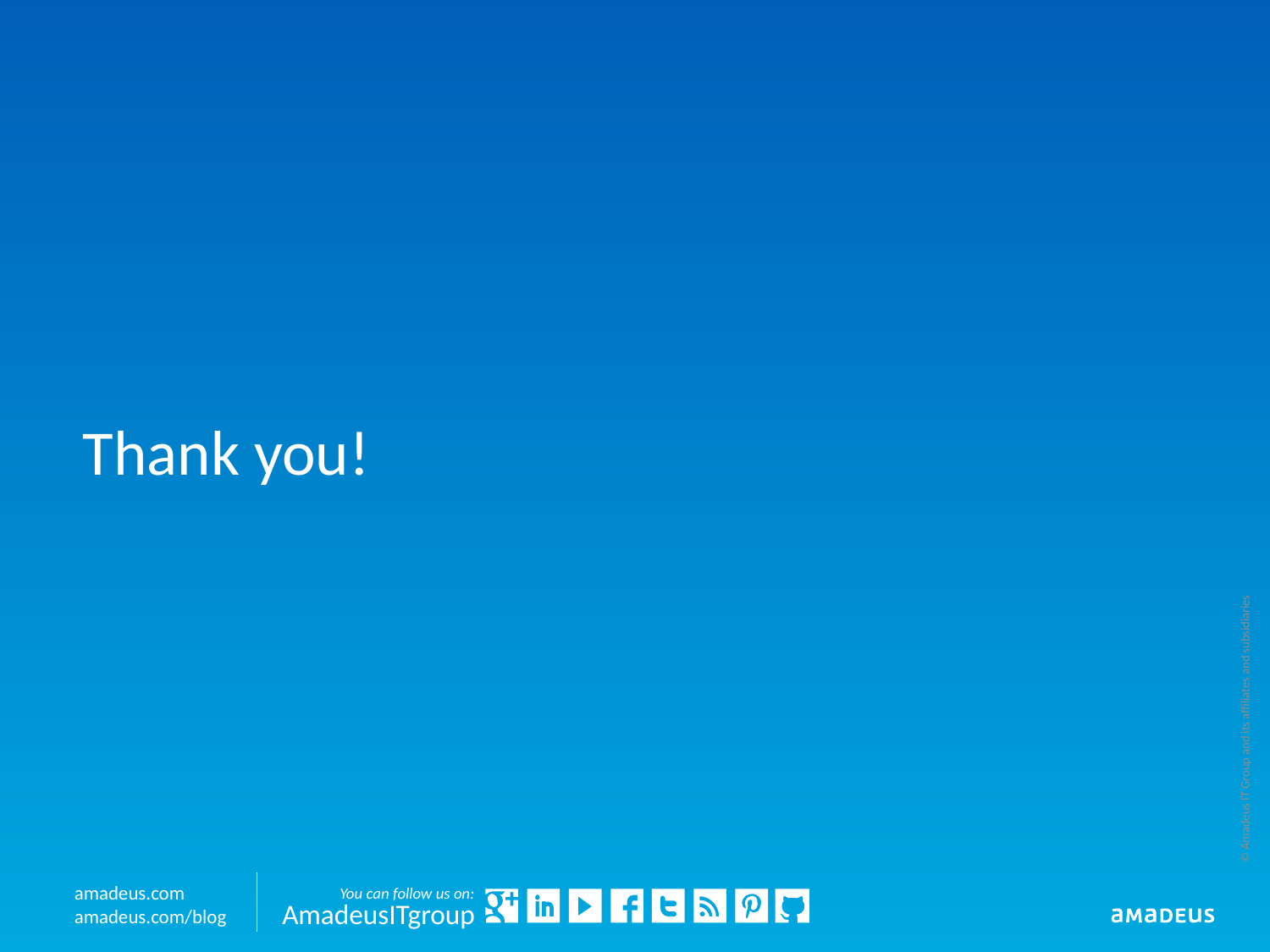

Thank you!
© Amadeus IT Group and its affiliates and subsidiaries
amadeus.com
amadeus.com/blog
You can follow us on:
AmadeusITgroup